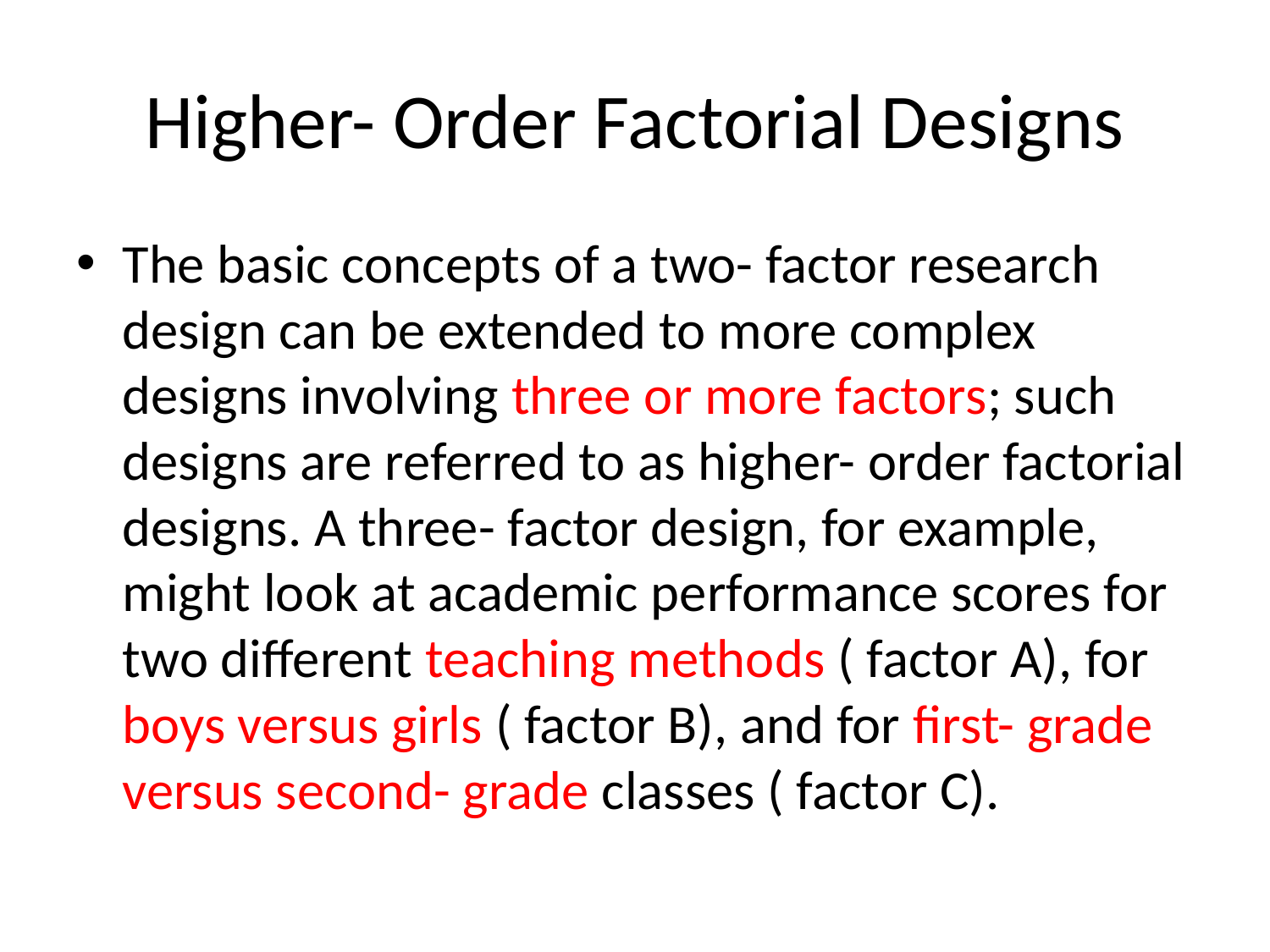

# Higher- Order Factorial Designs
The basic concepts of a two- factor research design can be extended to more complex designs involving three or more factors; such designs are referred to as higher- order factorial designs. A three- factor design, for example, might look at academic performance scores for two different teaching methods ( factor A), for boys versus girls ( factor B), and for first- grade versus second- grade classes ( factor C).